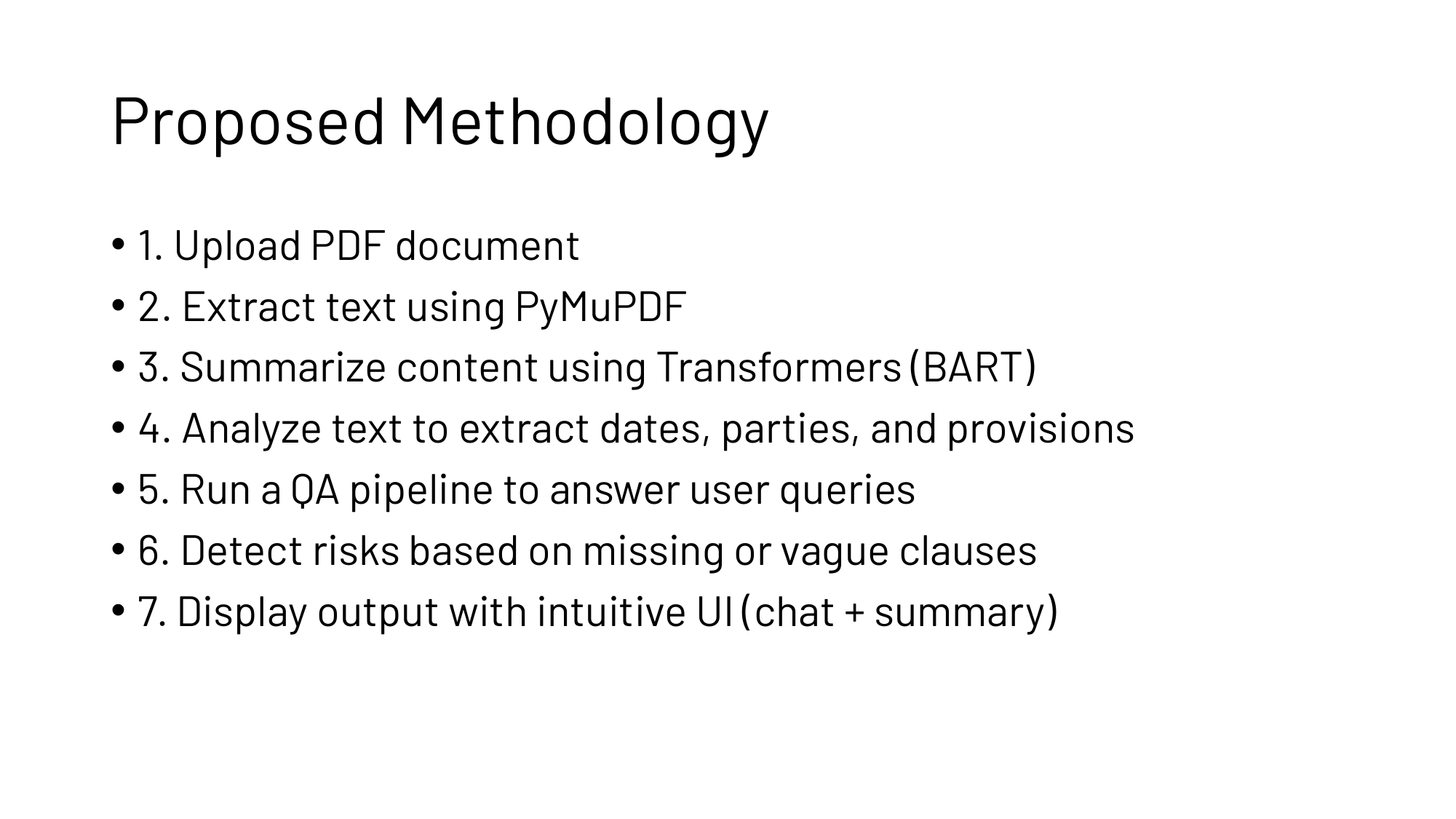

# Proposed Methodology
1. Upload PDF document
2. Extract text using PyMuPDF
3. Summarize content using Transformers (BART)
4. Analyze text to extract dates, parties, and provisions
5. Run a QA pipeline to answer user queries
6. Detect risks based on missing or vague clauses
7. Display output with intuitive UI (chat + summary)